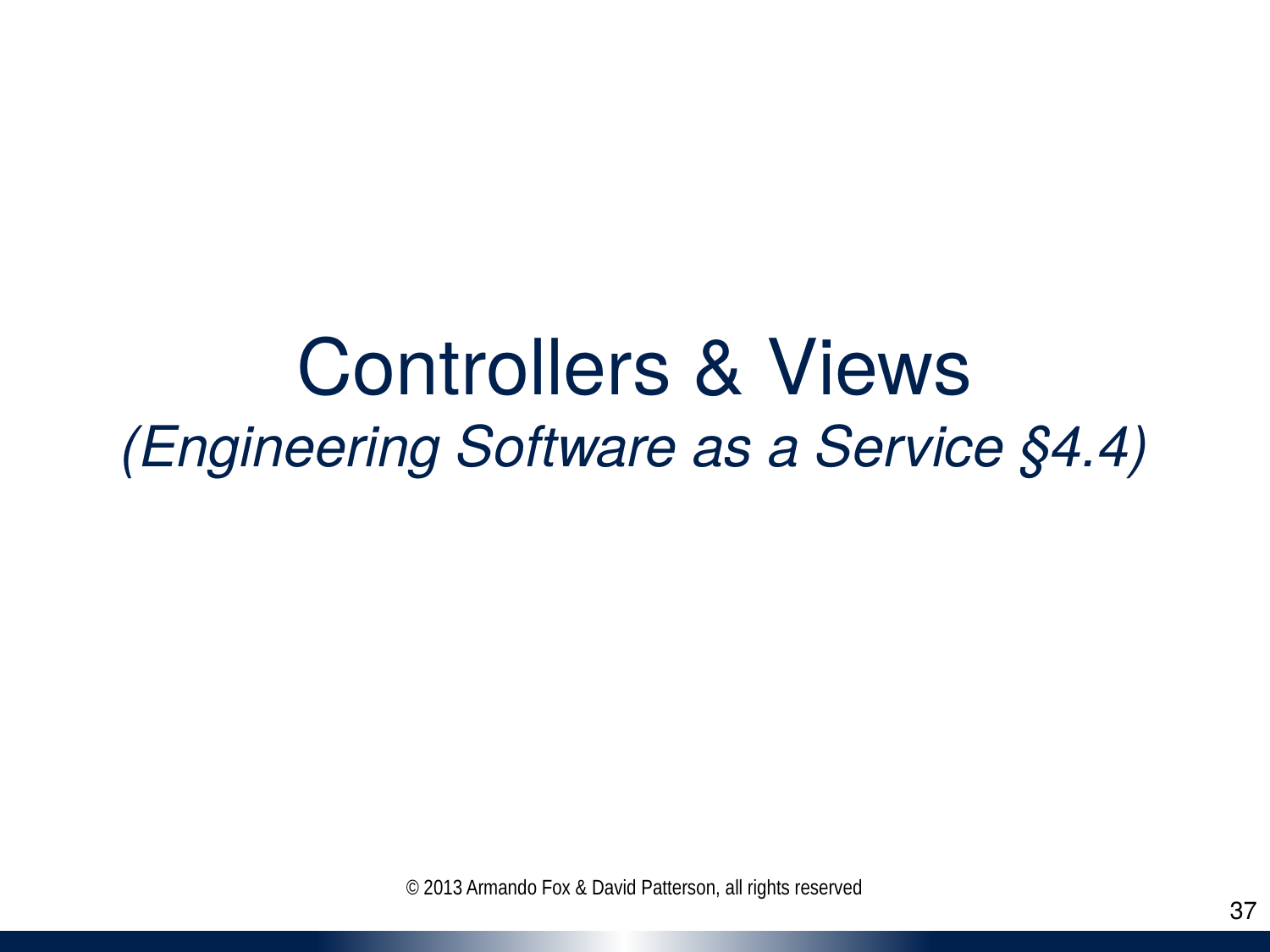

# Controllers & Views (Engineering Software as a Service §4.4)
© 2013 Armando Fox & David Patterson, all rights reserved
37